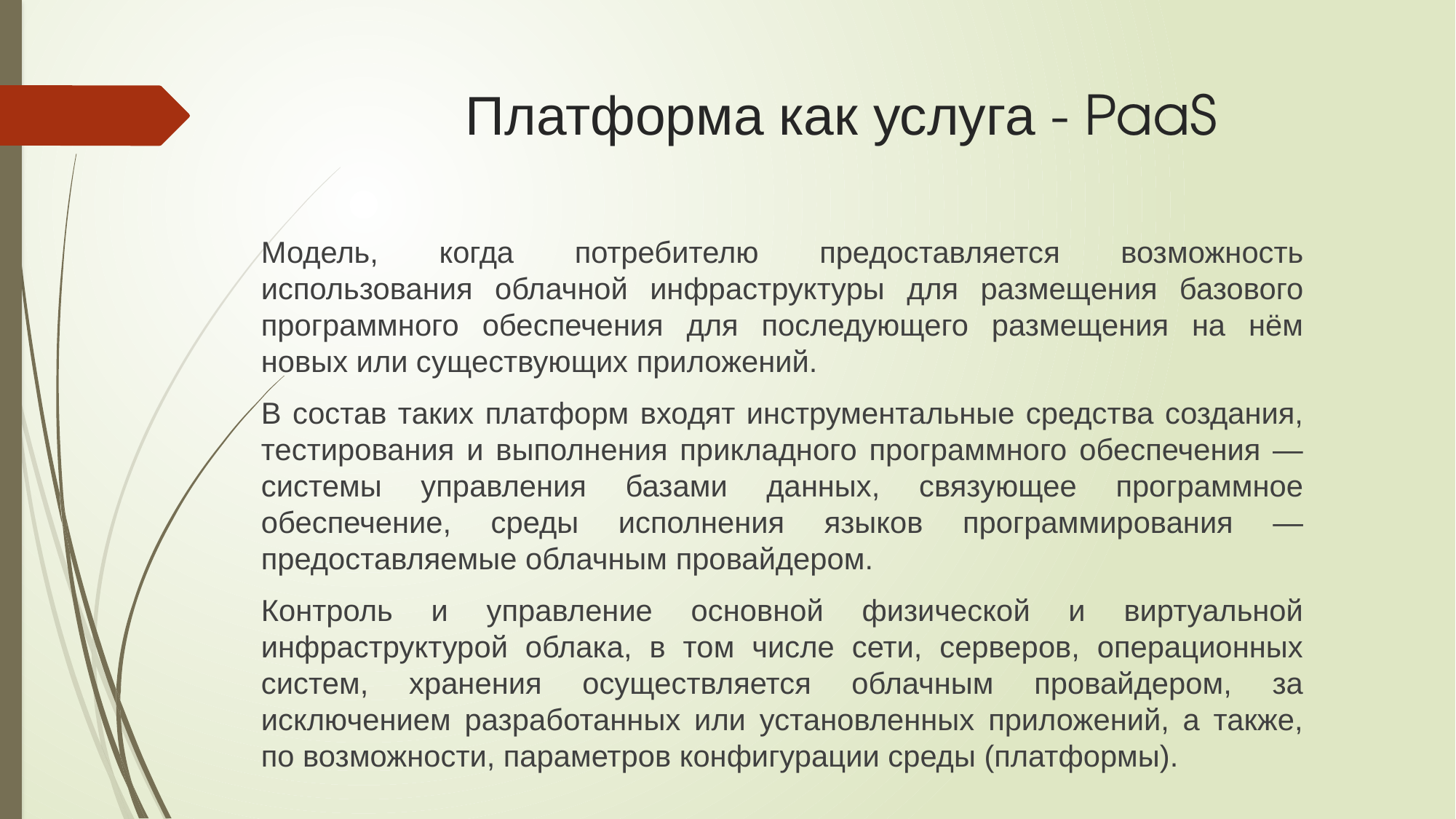

# Платформа как услуга - PaaS
Модель, когда потребителю предоставляется возможность использования облачной инфраструктуры для размещения базового программного обеспечения для последующего размещения на нём новых или существующих приложений.
В состав таких платформ входят инструментальные средства создания, тестирования и выполнения прикладного программного обеспечения — системы управления базами данных, связующее программное обеспечение, среды исполнения языков программирования — предоставляемые облачным провайдером.
Контроль и управление основной физической и виртуальной инфраструктурой облака, в том числе сети, серверов, операционных систем, хранения осуществляется облачным провайдером, за исключением разработанных или установленных приложений, а также, по возможности, параметров конфигурации среды (платформы).